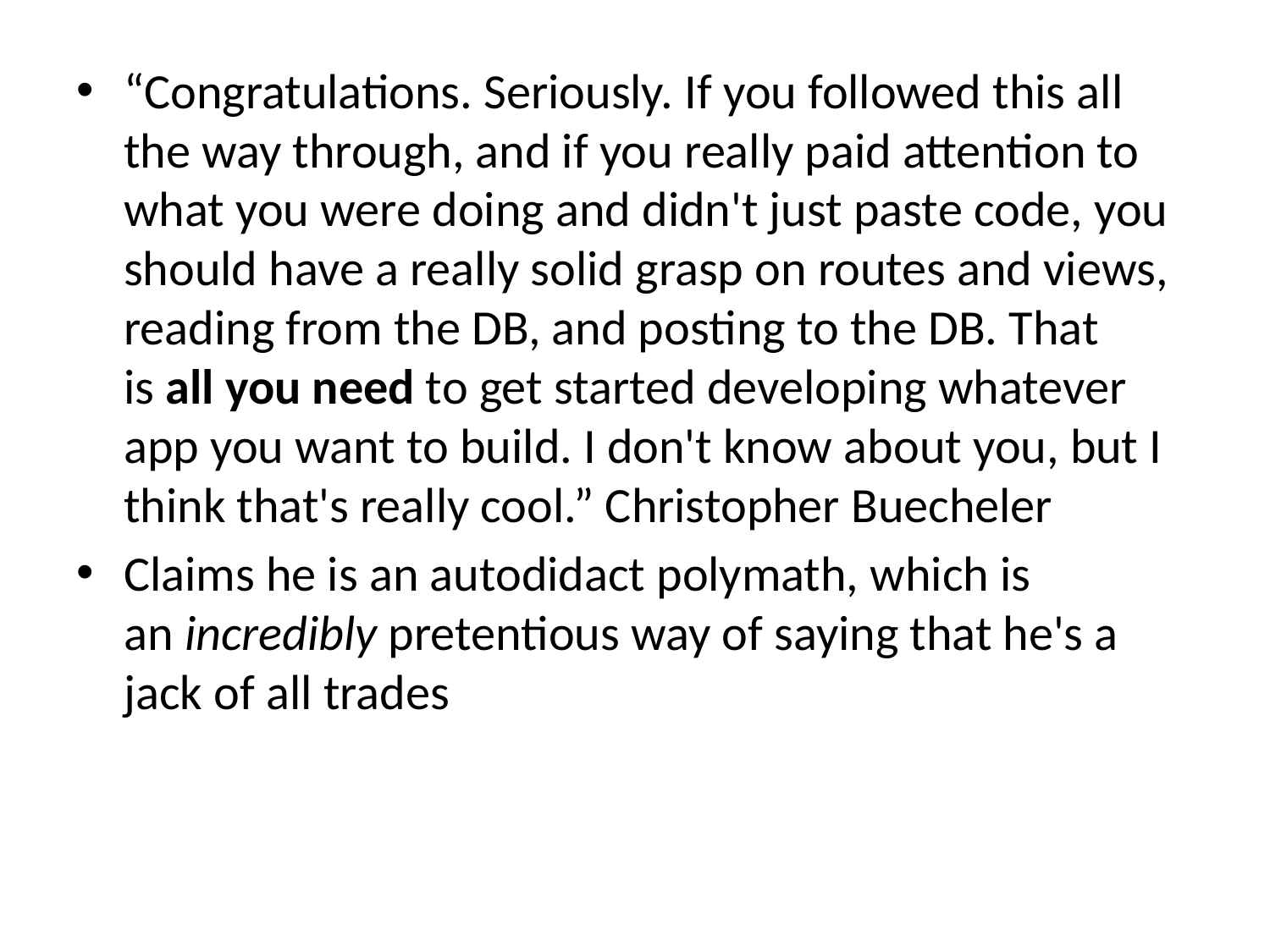

“Congratulations. Seriously. If you followed this all the way through, and if you really paid attention to what you were doing and didn't just paste code, you should have a really solid grasp on routes and views, reading from the DB, and posting to the DB. That is all you need to get started developing whatever app you want to build. I don't know about you, but I think that's really cool.” Christopher Buecheler
Claims he is an autodidact polymath, which is an incredibly pretentious way of saying that he's a jack of all trades